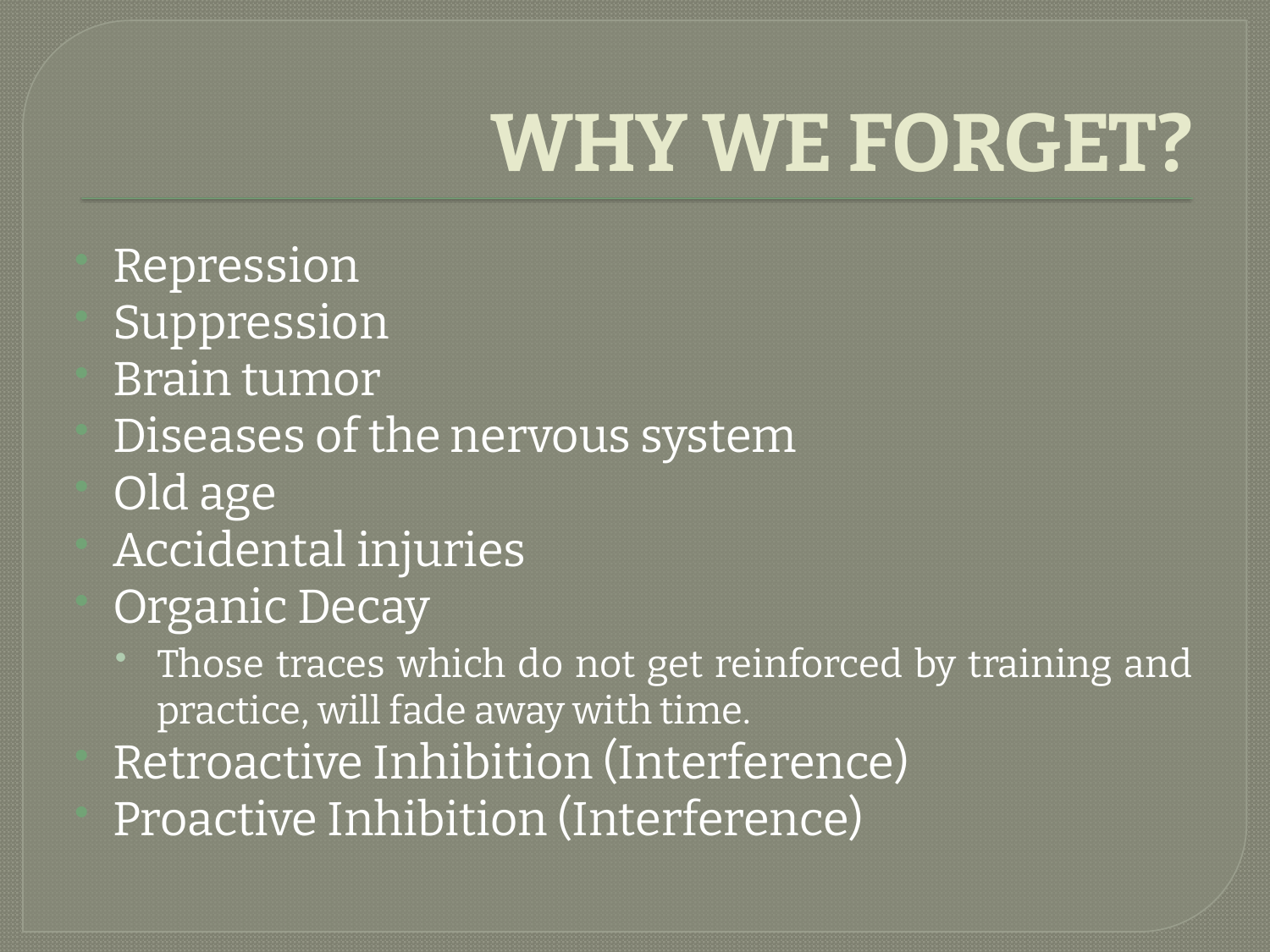

# WHY WE FORGET?
Repression
Suppression
Brain tumor
Diseases of the nervous system
Old age
Accidental injuries
Organic Decay
Those traces which do not get reinforced by training and practice, will fade away with time.
Retroactive Inhibition (Interference)
Proactive Inhibition (Interference)